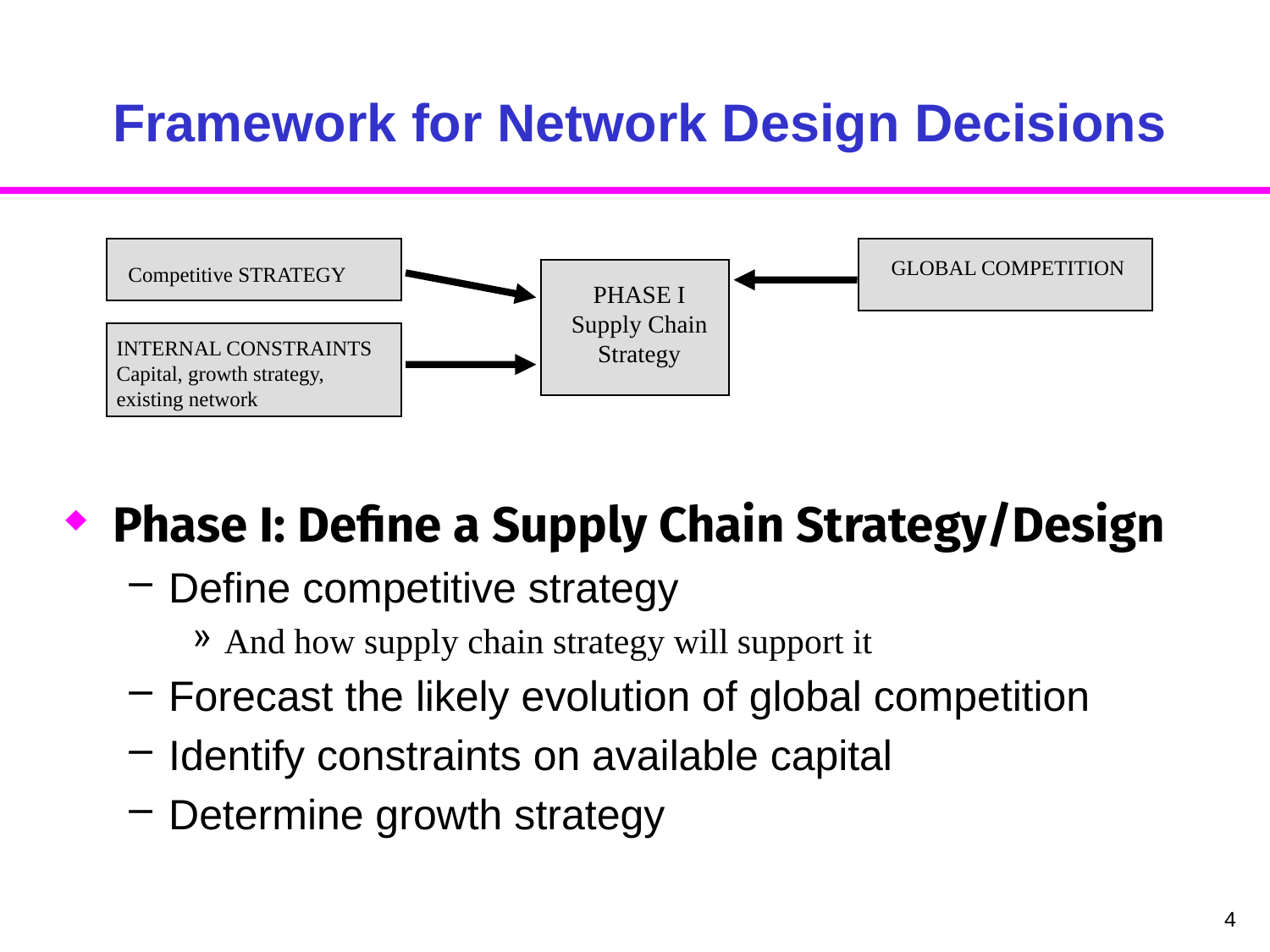

# Framework for Network Design Decisions

GLOBAL COMPETITION
Competitive STRATEGY

PHASE I
Supply Chain
Strategy

INTERNAL CONSTRAINTS
Capital, growth strategy,
existing network
Phase I: Define a Supply Chain Strategy/Design
Define competitive strategy
And how supply chain strategy will support it
Forecast the likely evolution of global competition
Identify constraints on available capital
Determine growth strategy
4